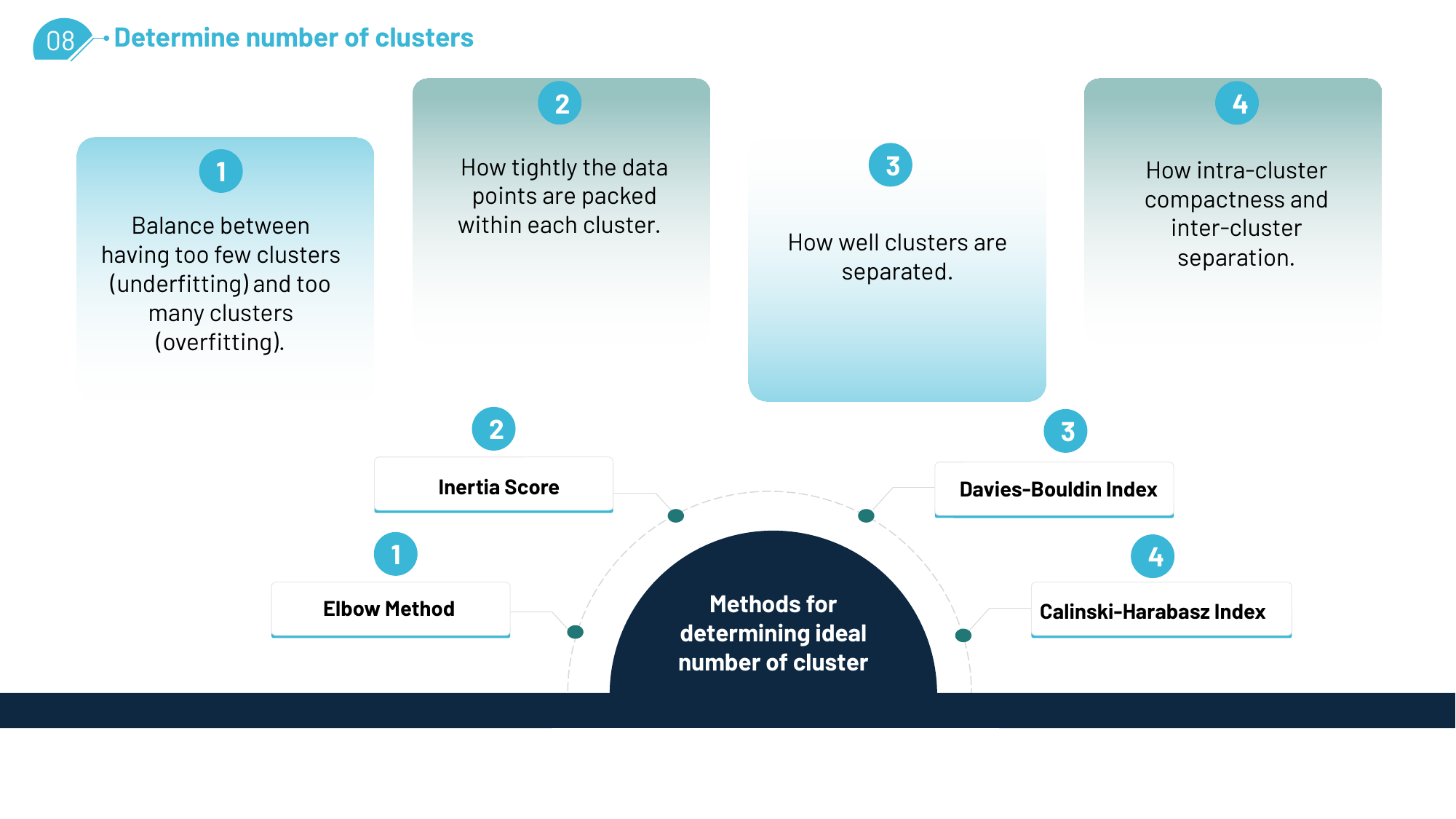

Determine number of clusters

08

2
4

3
How tightly the data points are packed within each cluster.
How intra-cluster compactness and inter-cluster separation.
1
Balance between having too few clusters (underfitting) and too many clusters (overfitting).
How well clusters are separated.

2
3
Inertia Score
Davies-Bouldin Index

1
4
Methods for determining ideal number of cluster
Elbow Method
Calinski-Harabasz Index